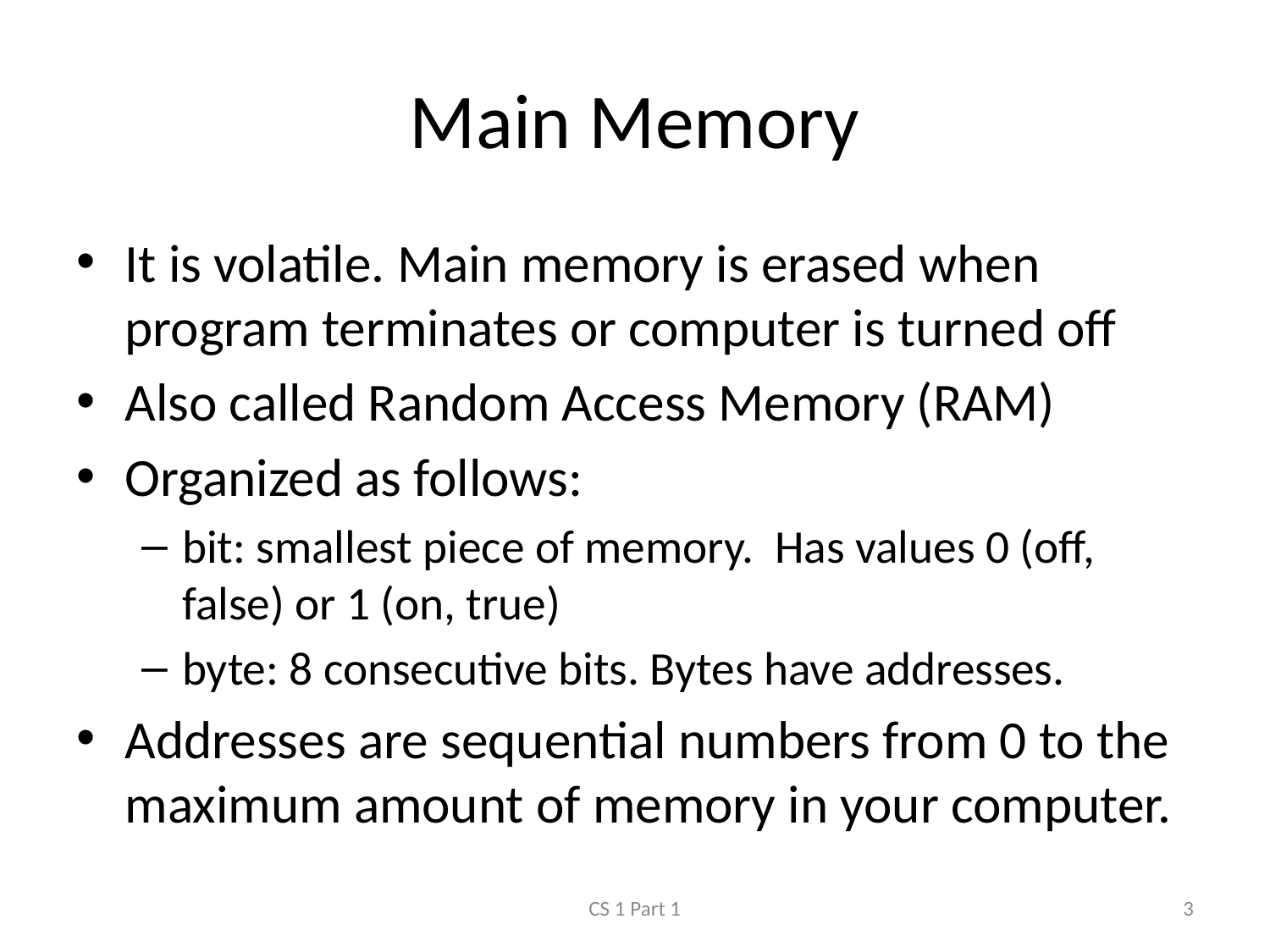

# Main Memory
It is volatile. Main memory is erased when program terminates or computer is turned off
Also called Random Access Memory (RAM)
Organized as follows:
bit: smallest piece of memory.  Has values 0 (off, false) or 1 (on, true)
byte: 8 consecutive bits. Bytes have addresses.
Addresses are sequential numbers from 0 to the maximum amount of memory in your computer.

CS 1 Part 1
3